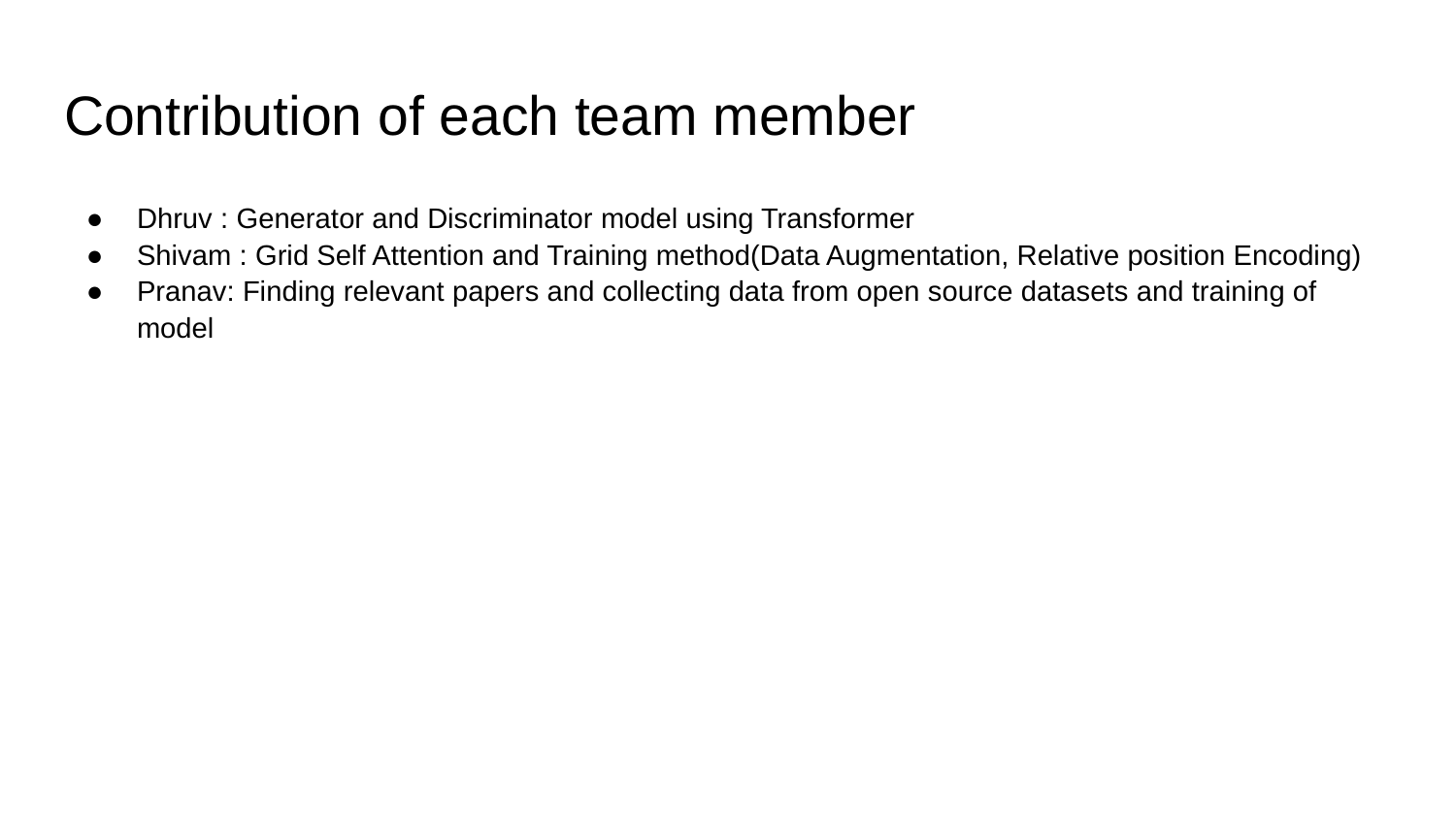

# Contribution of each team member
Dhruv : Generator and Discriminator model using Transformer
Shivam : Grid Self Attention and Training method(Data Augmentation, Relative position Encoding)
Pranav: Finding relevant papers and collecting data from open source datasets and training of model